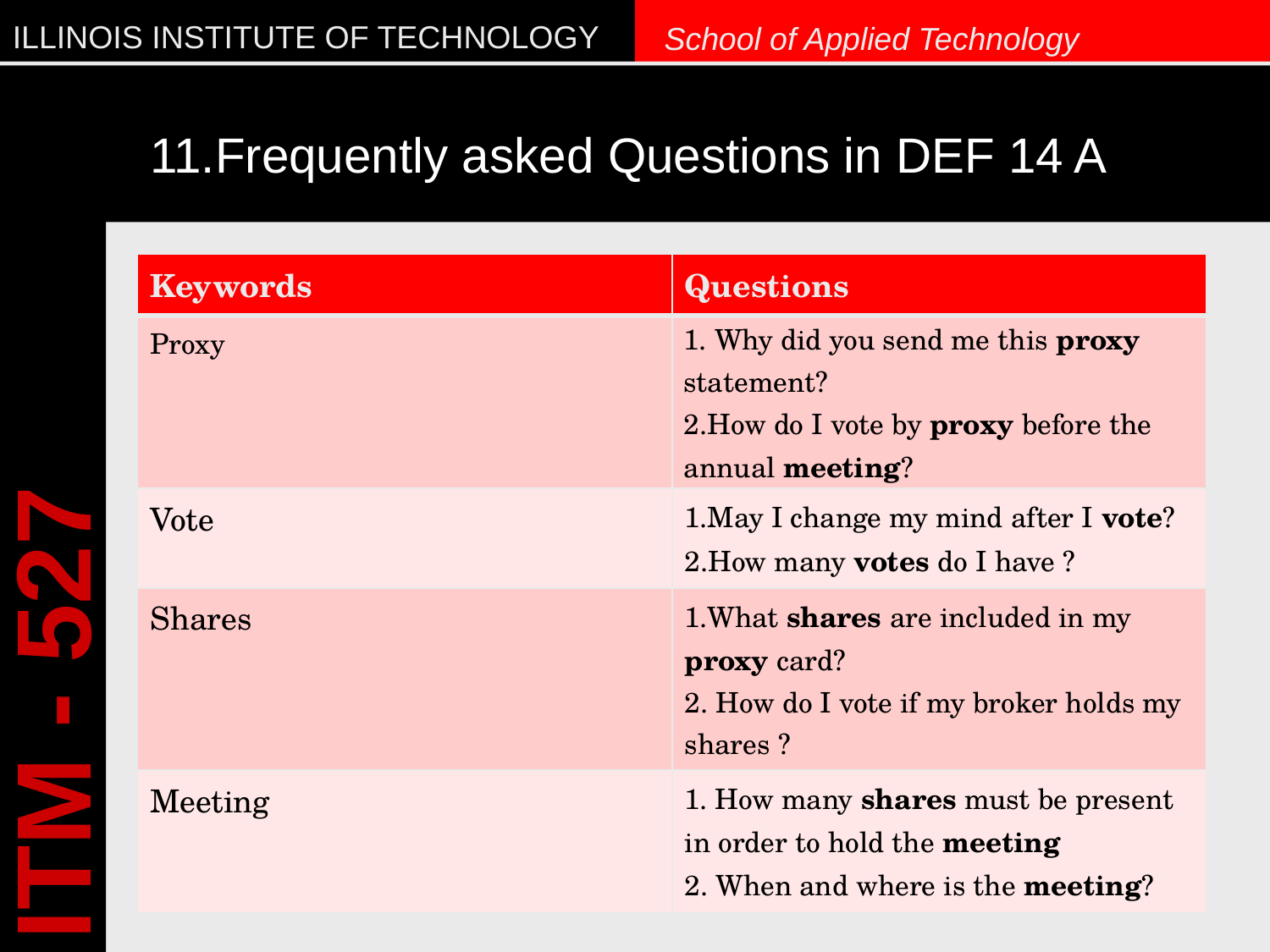

# 11.Frequently asked Questions in DEF 14 A
| Keywords | Questions |
| --- | --- |
| Proxy | 1. Why did you send me this proxy statement? 2.How do I vote by proxy before the annual meeting? |
| Vote | 1.May I change my mind after I vote? 2.How many votes do I have ? |
| Shares | 1.What shares are included in my proxy card? 2. How do I vote if my broker holds my shares ? |
| Meeting | 1. How many shares must be present in order to hold the meeting 2. When and where is the meeting? |
13